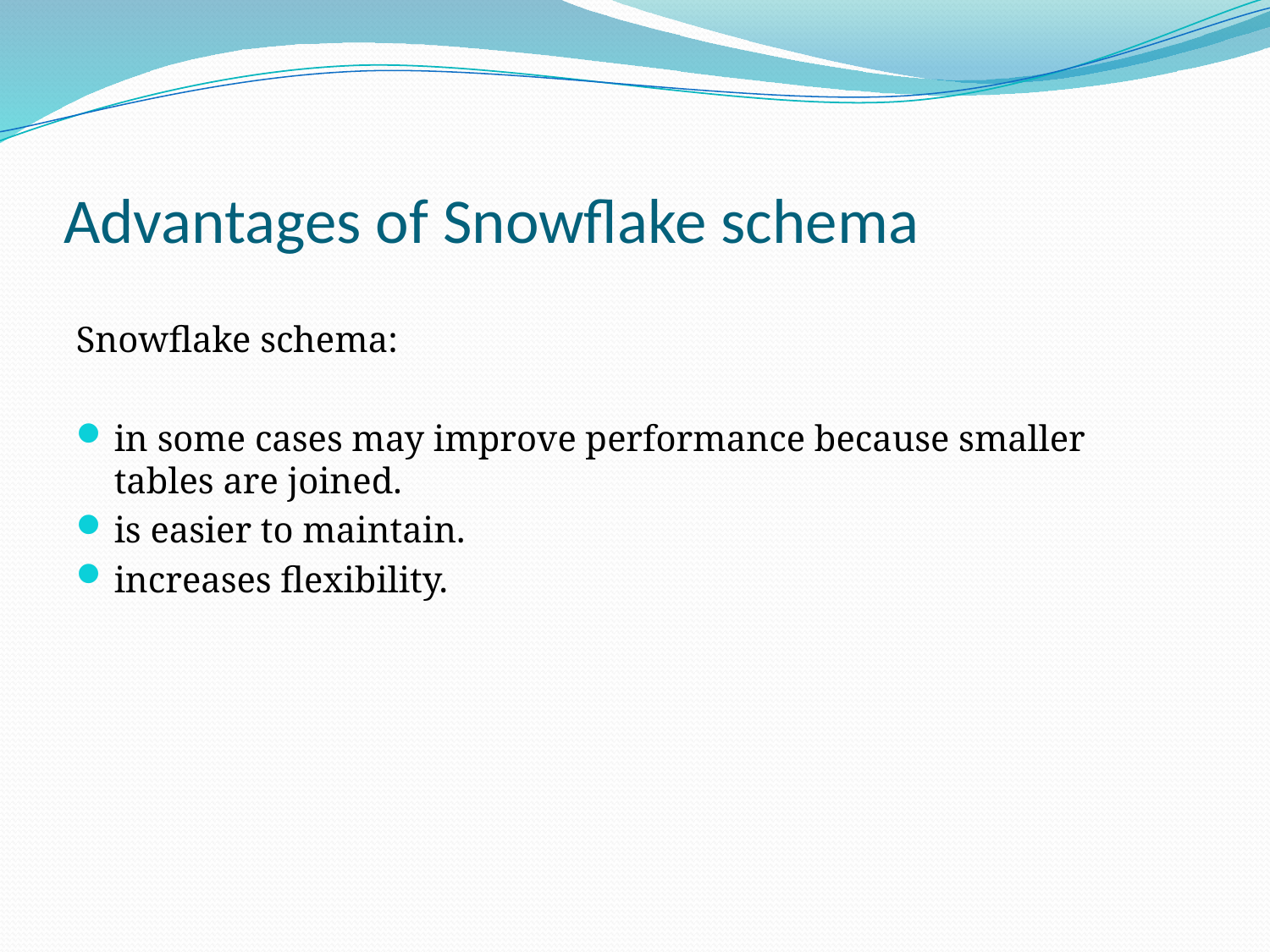

# Advantages of Snowflake schema
Snowflake schema:

in some cases may improve performance because smaller tables are joined.
is easier to maintain.
increases flexibility.